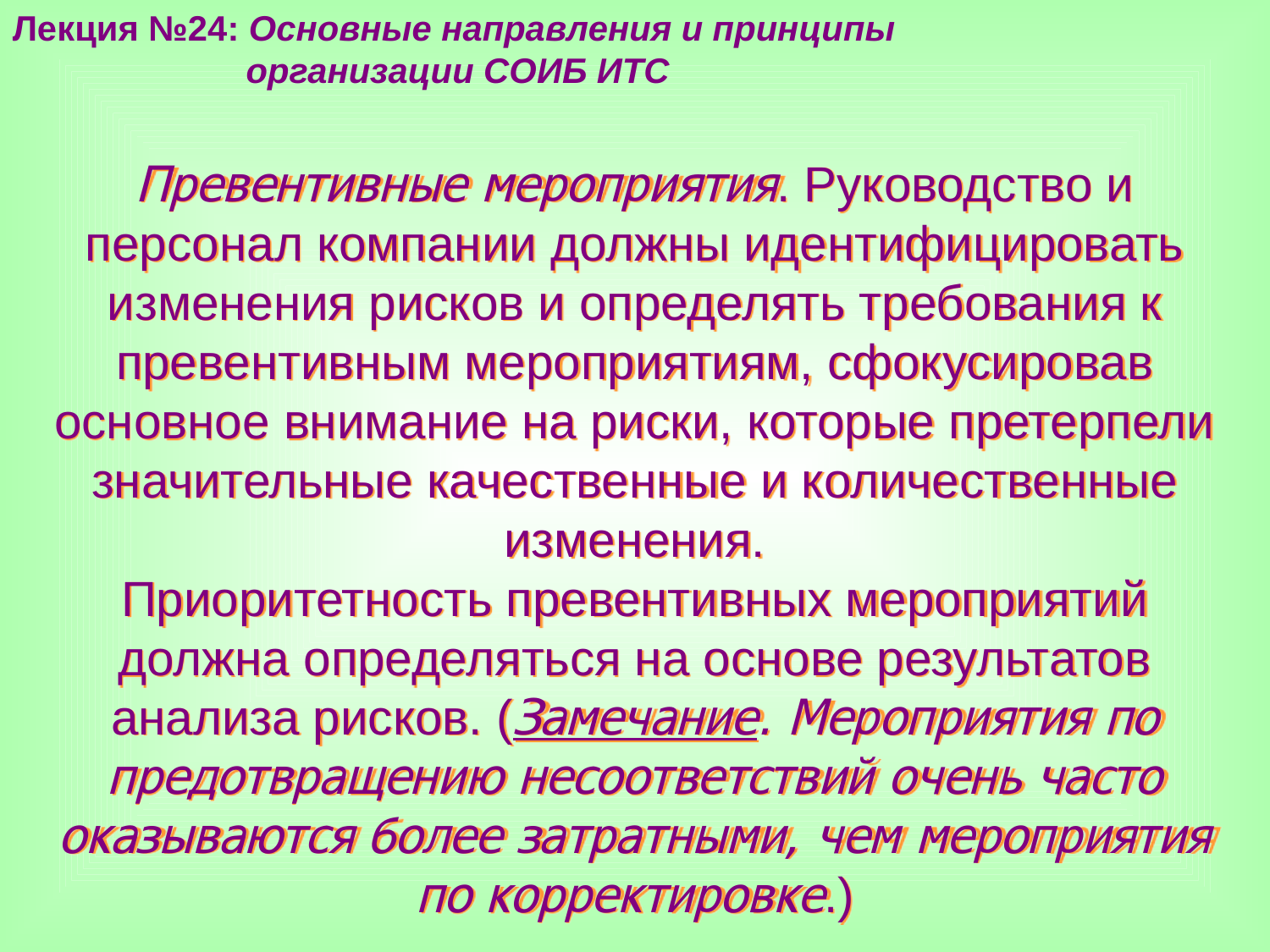

Лекция №24: Основные направления и принципы
                        организации СОИБ ИТС
Превентивные мероприятия. Руководство и персонал компании должны идентифицировать изменения рисков и определять требования к превентивным мероприятиям, сфокусировав основное внимание на риски, которые претерпели значительные качественные и количественные изменения.
Приоритетность превентивных мероприятий должна определяться на основе результатов анализа рисков. (Замечание. Мероприятия по предотвращению несоответствий очень часто оказываются более затратными, чем мероприятия по корректировке.)